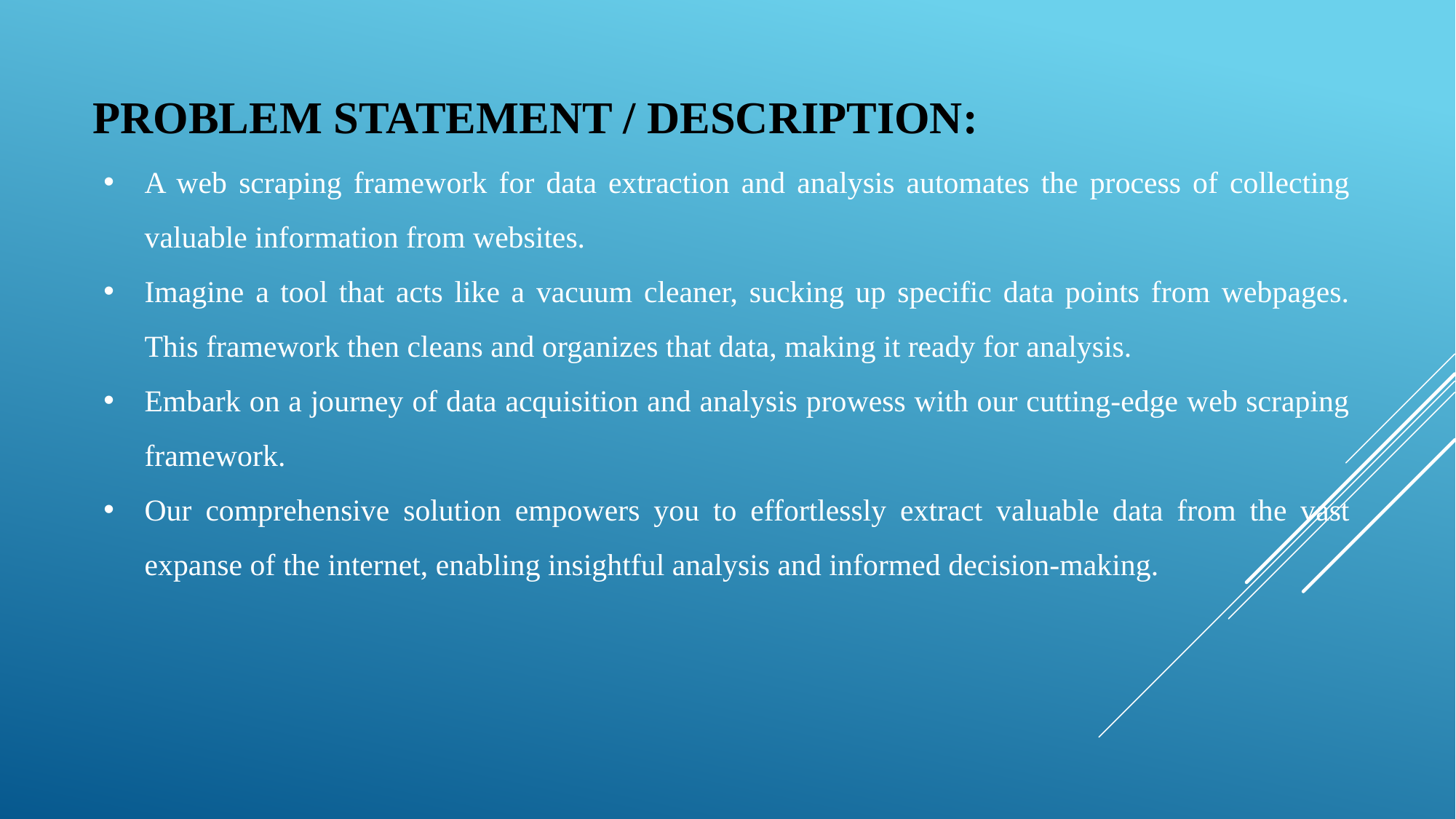

# PROBLEM STATEMENT / DESCRIPTION:
A web scraping framework for data extraction and analysis automates the process of collecting valuable information from websites.
Imagine a tool that acts like a vacuum cleaner, sucking up specific data points from webpages. This framework then cleans and organizes that data, making it ready for analysis.
Embark on a journey of data acquisition and analysis prowess with our cutting-edge web scraping framework.
Our comprehensive solution empowers you to effortlessly extract valuable data from the vast expanse of the internet, enabling insightful analysis and informed decision-making.